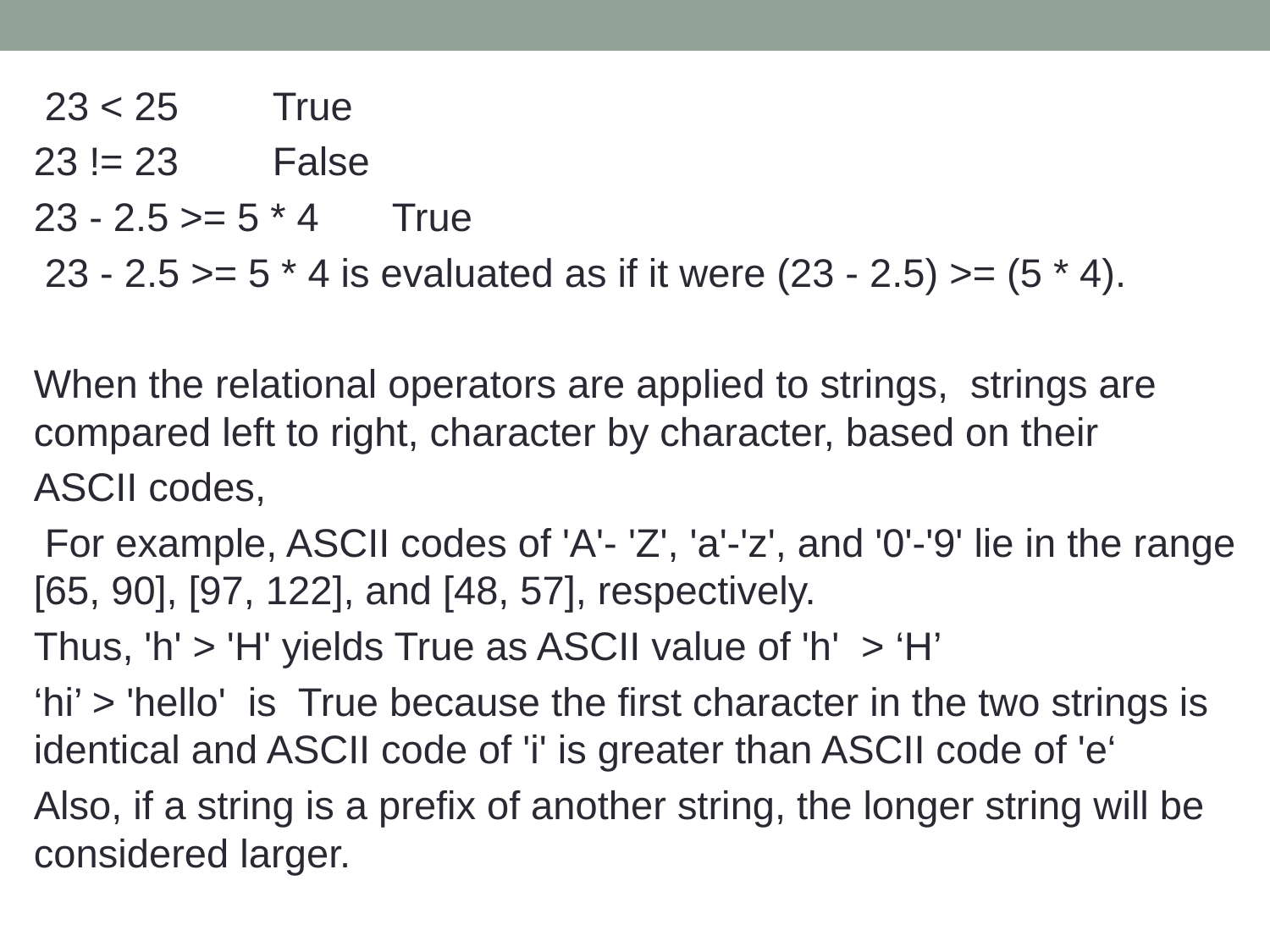

23 < 25		True
23 != 23		False
23 - 2.5 >= 5 * 4	True
 23 - 2.5 >= 5 * 4 is evaluated as if it were (23 - 2.5) >= (5 * 4).

When the relational operators are applied to strings,  strings are compared left to right, character by character, based on their
ASCII codes,
 For example, ASCII codes of 'A'- 'Z', 'a'-'z', and '0'-'9' lie in the range [65, 90], [97, 122], and [48, 57], respectively.
Thus, 'h' > 'H' yields True as ASCII value of 'h'  > ‘H’
‘hi’ > 'hello'  is  True because the first character in the two strings is identical and ASCII code of 'i' is greater than ASCII code of 'e‘
Also, if a string is a prefix of another string, the longer string will be considered larger.